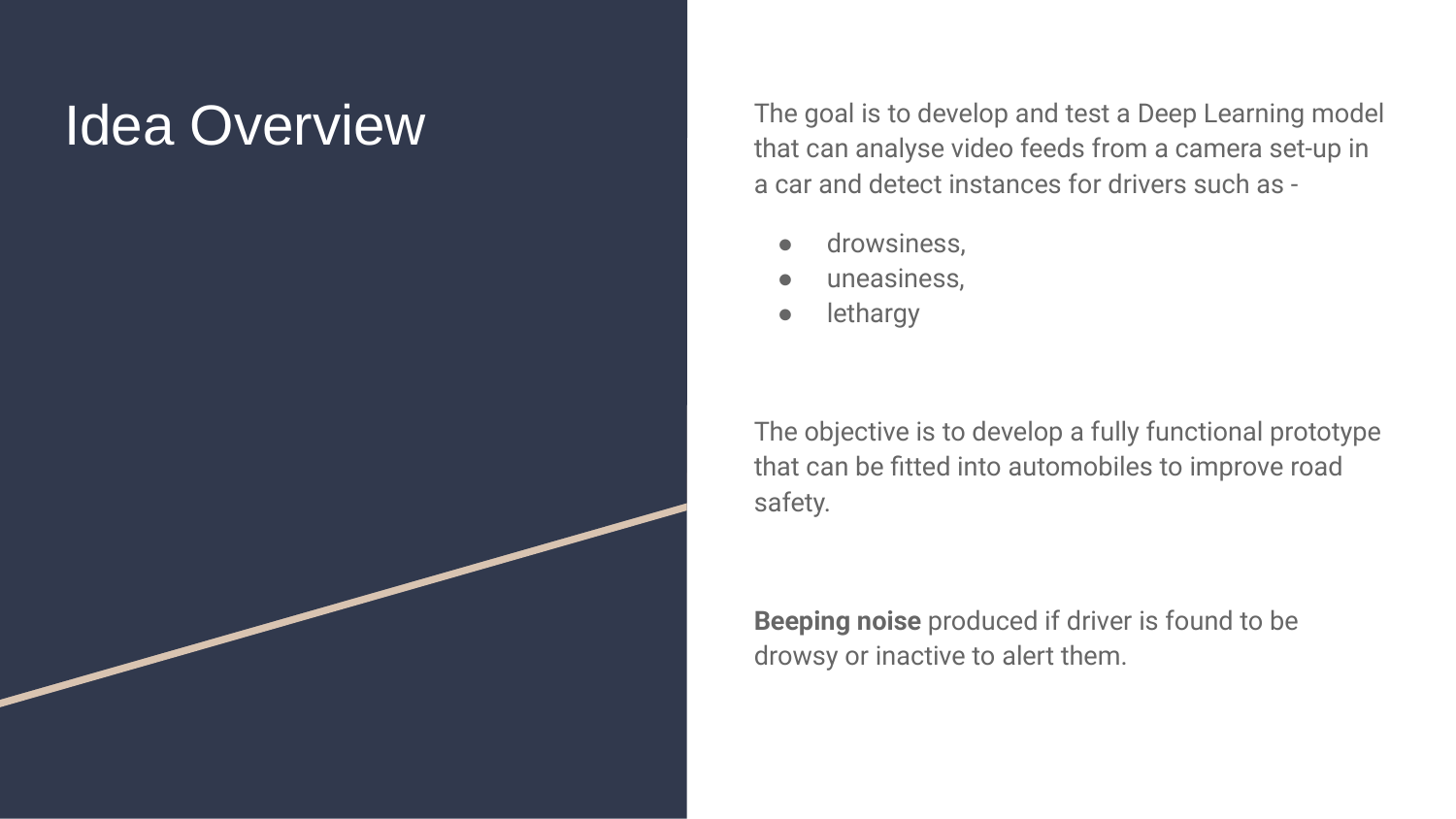

# Idea Overview
The goal is to develop and test a Deep Learning model that can analyse video feeds from a camera set-up in a car and detect instances for drivers such as -
drowsiness,
uneasiness,
lethargy

The objective is to develop a fully functional prototype that can be fitted into automobiles to improve road safety.

Beeping noise produced if driver is found to be drowsy or inactive to alert them.